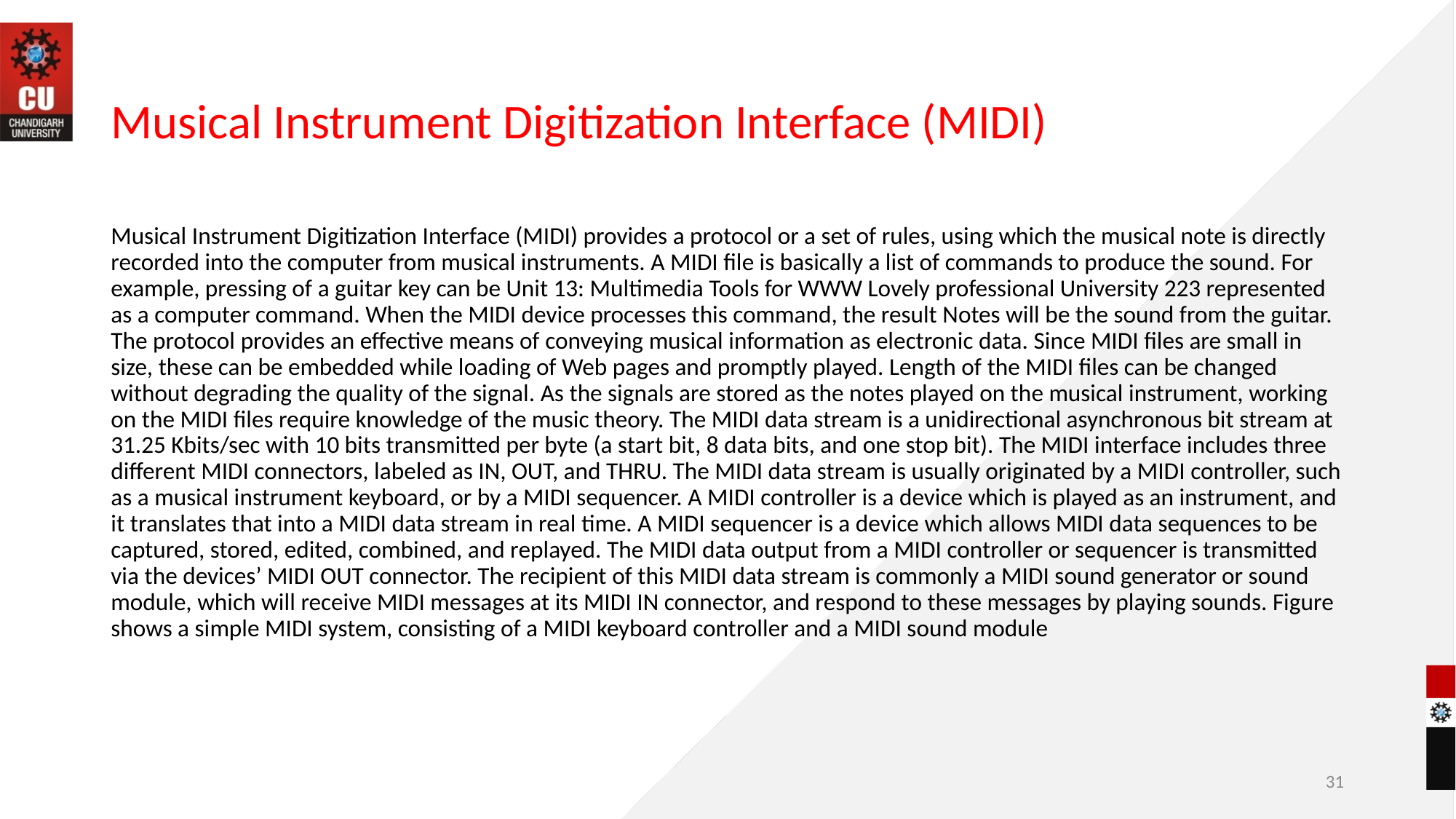

# Musical Instrument Digitization Interface (MIDI)
Musical Instrument Digitization Interface (MIDI) provides a protocol or a set of rules, using which the musical note is directly recorded into the computer from musical instruments. A MIDI file is basically a list of commands to produce the sound. For example, pressing of a guitar key can be Unit 13: Multimedia Tools for WWW Lovely professional University 223 represented as a computer command. When the MIDI device processes this command, the result Notes will be the sound from the guitar. The protocol provides an effective means of conveying musical information as electronic data. Since MIDI files are small in size, these can be embedded while loading of Web pages and promptly played. Length of the MIDI files can be changed without degrading the quality of the signal. As the signals are stored as the notes played on the musical instrument, working on the MIDI files require knowledge of the music theory. The MIDI data stream is a unidirectional asynchronous bit stream at 31.25 Kbits/sec with 10 bits transmitted per byte (a start bit, 8 data bits, and one stop bit). The MIDI interface includes three different MIDI connectors, labeled as IN, OUT, and THRU. The MIDI data stream is usually originated by a MIDI controller, such as a musical instrument keyboard, or by a MIDI sequencer. A MIDI controller is a device which is played as an instrument, and it translates that into a MIDI data stream in real time. A MIDI sequencer is a device which allows MIDI data sequences to be captured, stored, edited, combined, and replayed. The MIDI data output from a MIDI controller or sequencer is transmitted via the devices’ MIDI OUT connector. The recipient of this MIDI data stream is commonly a MIDI sound generator or sound module, which will receive MIDI messages at its MIDI IN connector, and respond to these messages by playing sounds. Figure  shows a simple MIDI system, consisting of a MIDI keyboard controller and a MIDI sound module
31